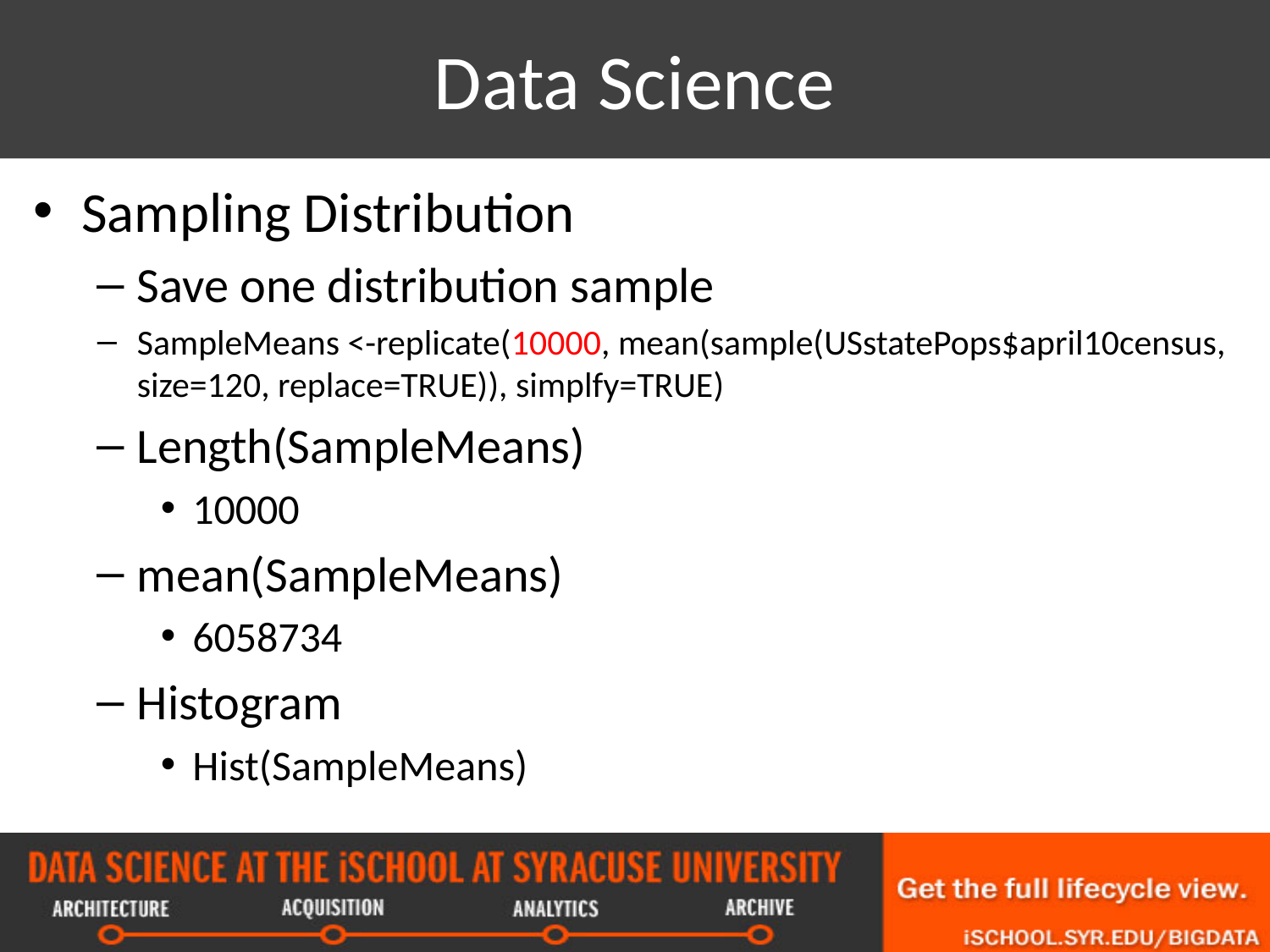

# Data Science
Sampling Distribution
Save one distribution sample
SampleMeans <-replicate(10000, mean(sample(USstatePops$april10census, size=120, replace=TRUE)), simplfy=TRUE)
Length(SampleMeans)
10000
mean(SampleMeans)
6058734
Histogram
Hist(SampleMeans)